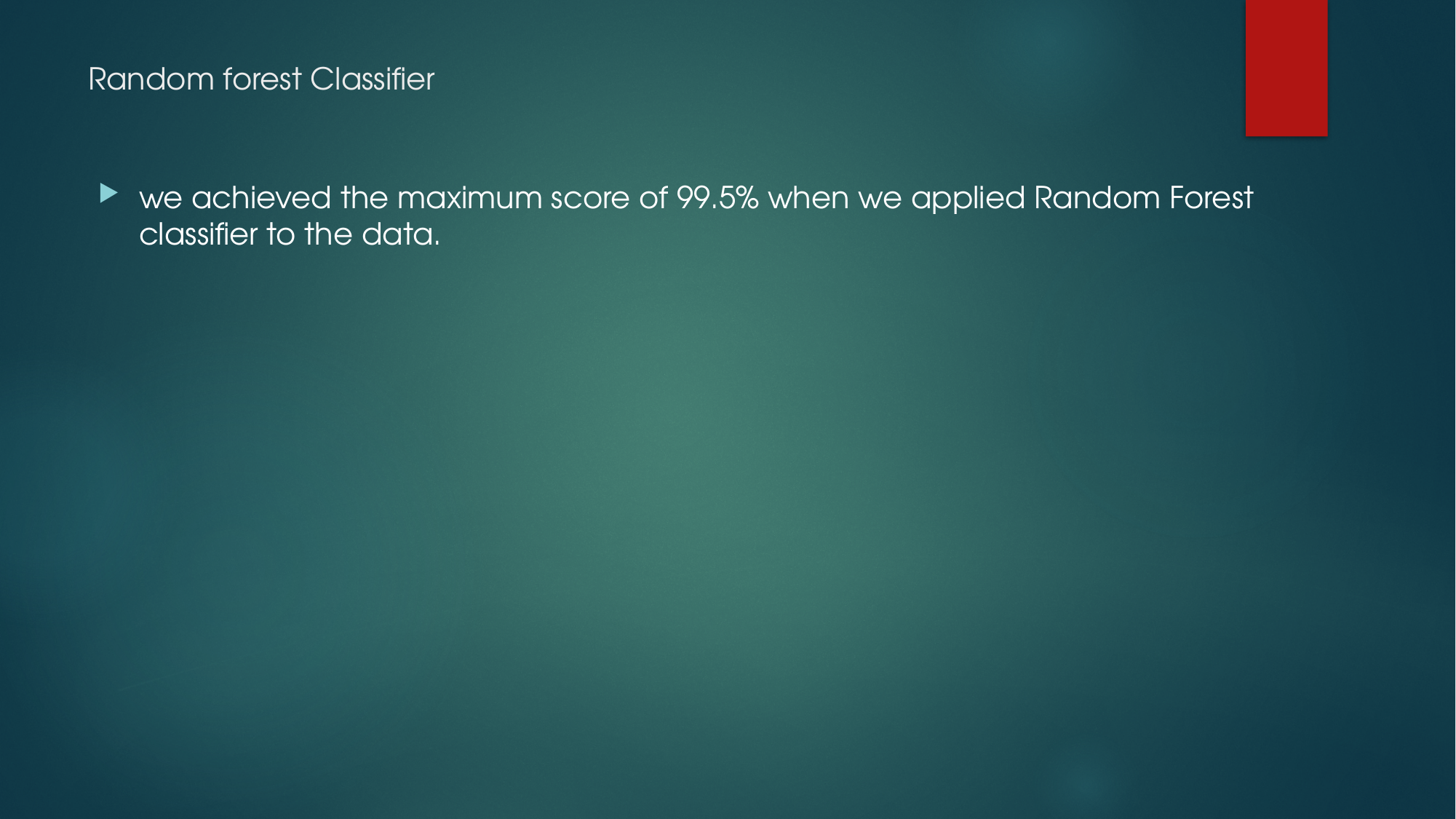

# Random forest Classifier
we achieved the maximum score of 99.5% when we applied Random Forest classifier to the data.